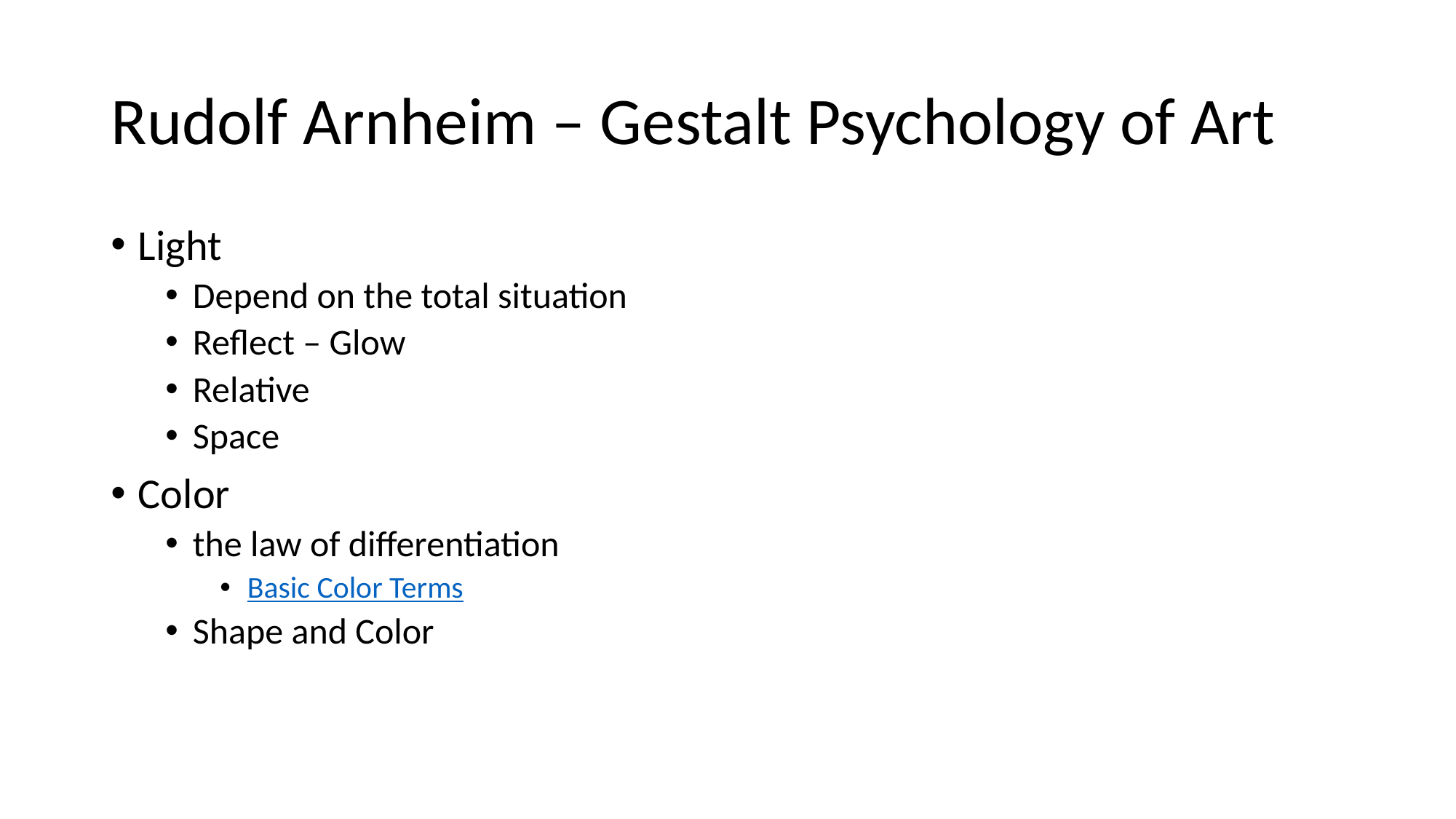

# Rudolf Arnheim – Gestalt Psychology of Art
Light
Depend on the total situation
Reflect – Glow
Relative
Space
Color
the law of differentiation
Basic Color Terms
Shape and Color